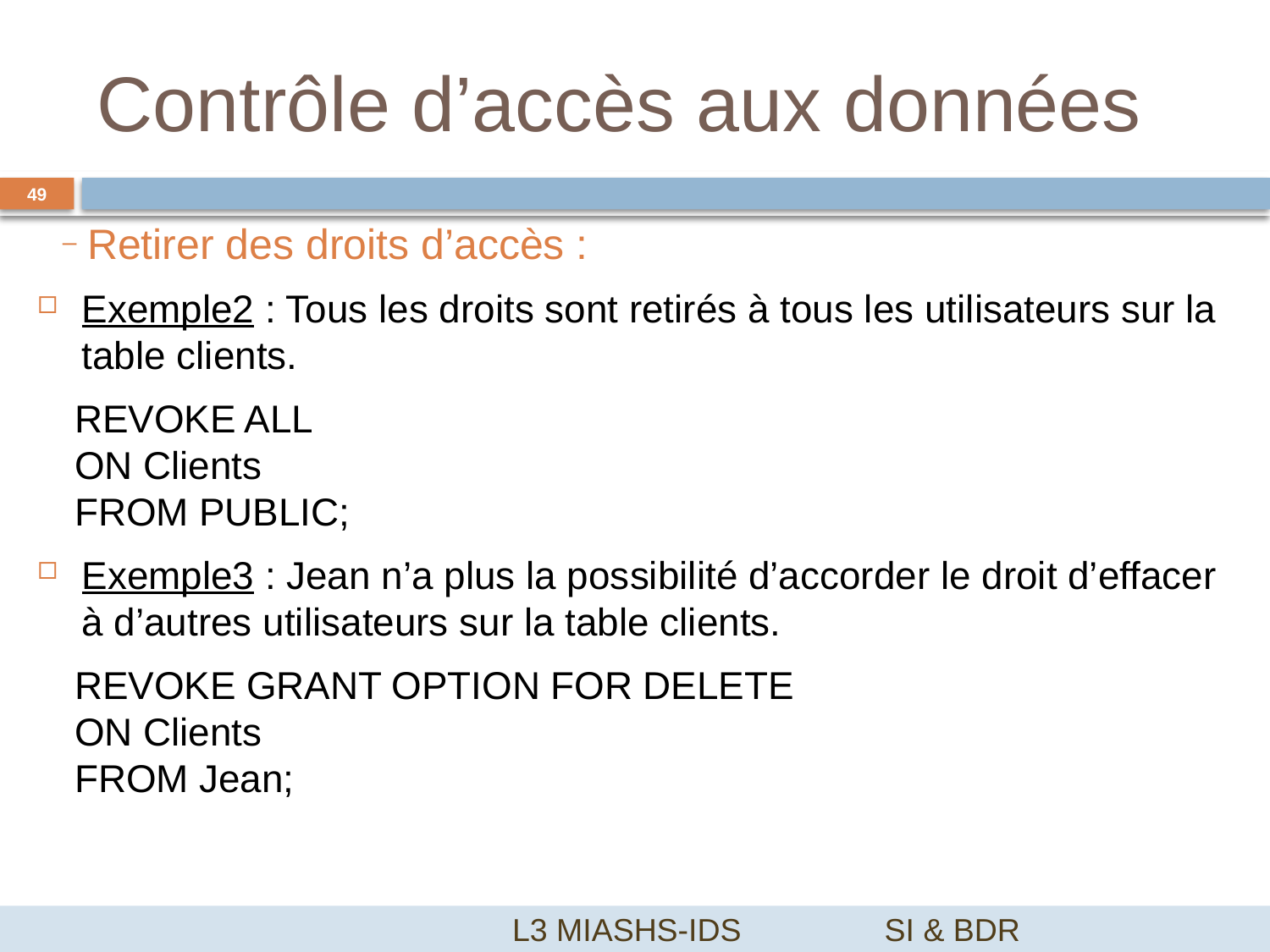

# Contrôle d’accès aux données
49
Retirer des droits d’accès :

Exemple2 : Tous les droits sont retirés à tous les utilisateurs sur la table clients.

REVOKE ALL
ON Clients
FROM PUBLIC;

Exemple3 : Jean n’a plus la possibilité d’accorder le droit d’effacer à d’autres utilisateurs sur la table clients.

REVOKE GRANT OPTION FOR DELETE
ON Clients
FROM Jean;

		 L3 MIASHS-IDS		SI & BDR